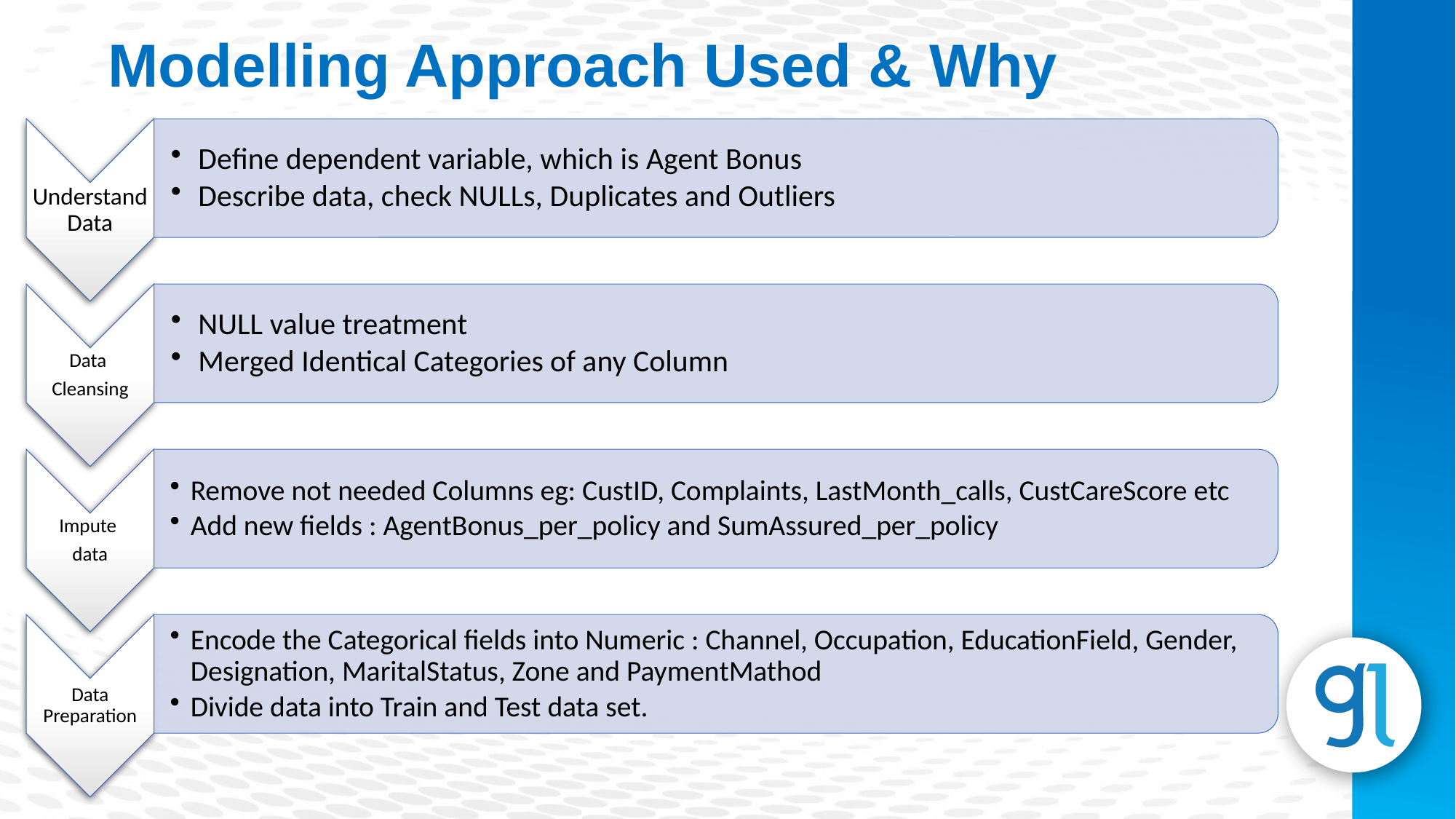

Modelling Approach Used & Why
Understand Data
Define dependent variable, which is Agent Bonus
Describe data, check NULLs, Duplicates and Outliers
Data
Cleansing
NULL value treatment
Merged Identical Categories of any Column
Impute
data
Remove not needed Columns eg: CustID, Complaints, LastMonth_calls, CustCareScore etc
Add new fields : AgentBonus_per_policy and SumAssured_per_policy
Data Preparation
Encode the Categorical fields into Numeric : Channel, Occupation, EducationField, Gender, Designation, MaritalStatus, Zone and PaymentMathod
Divide data into Train and Test data set.